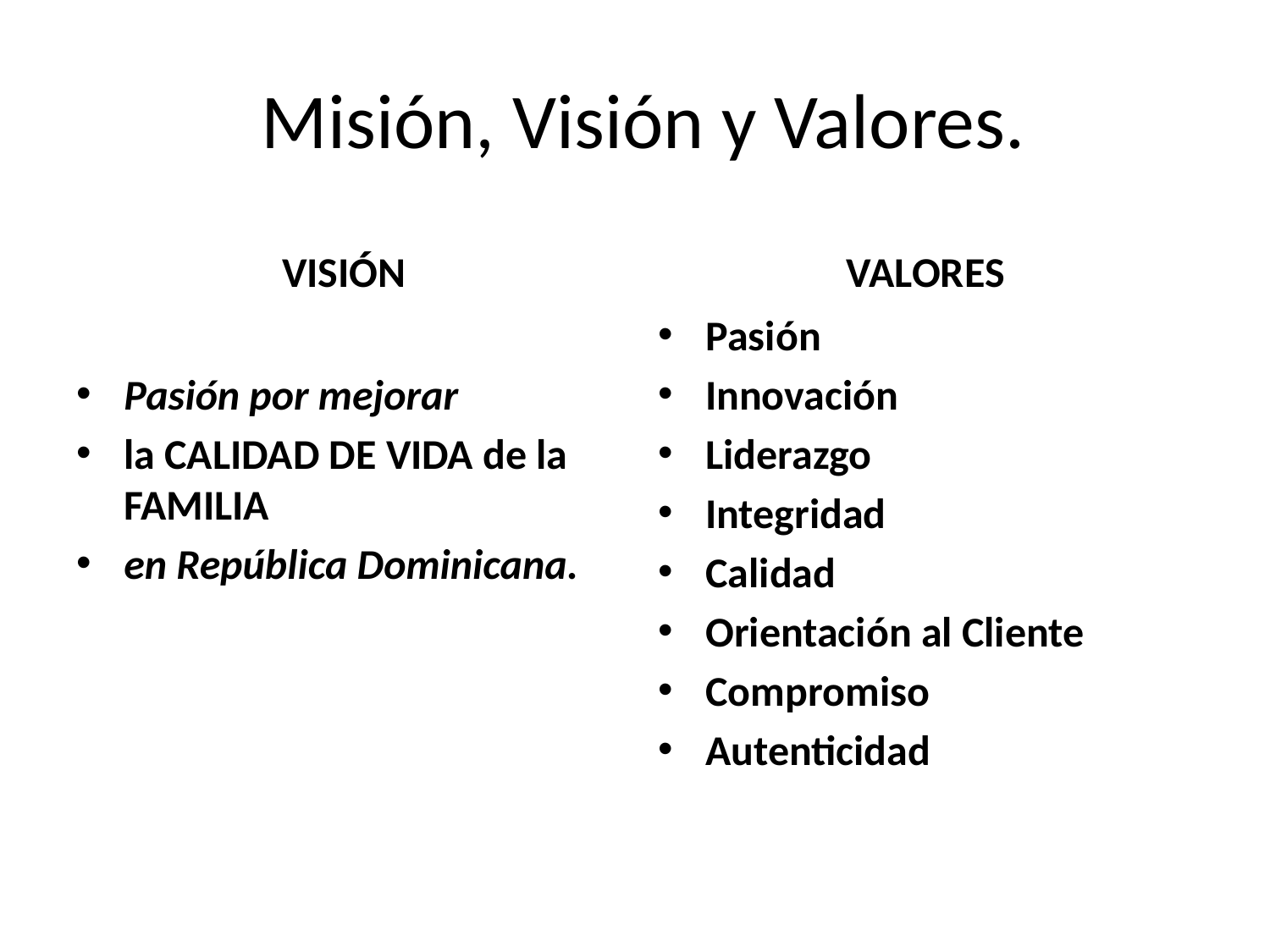

# Misión, Visión y Valores.
VISIÓN
VALORES

Pasión por mejorar
la CALIDAD DE VIDA de la FAMILIA
en República Dominicana.

Pasión
Innovación
Liderazgo
Integridad
Calidad
Orientación al Cliente
Compromiso
Autenticidad